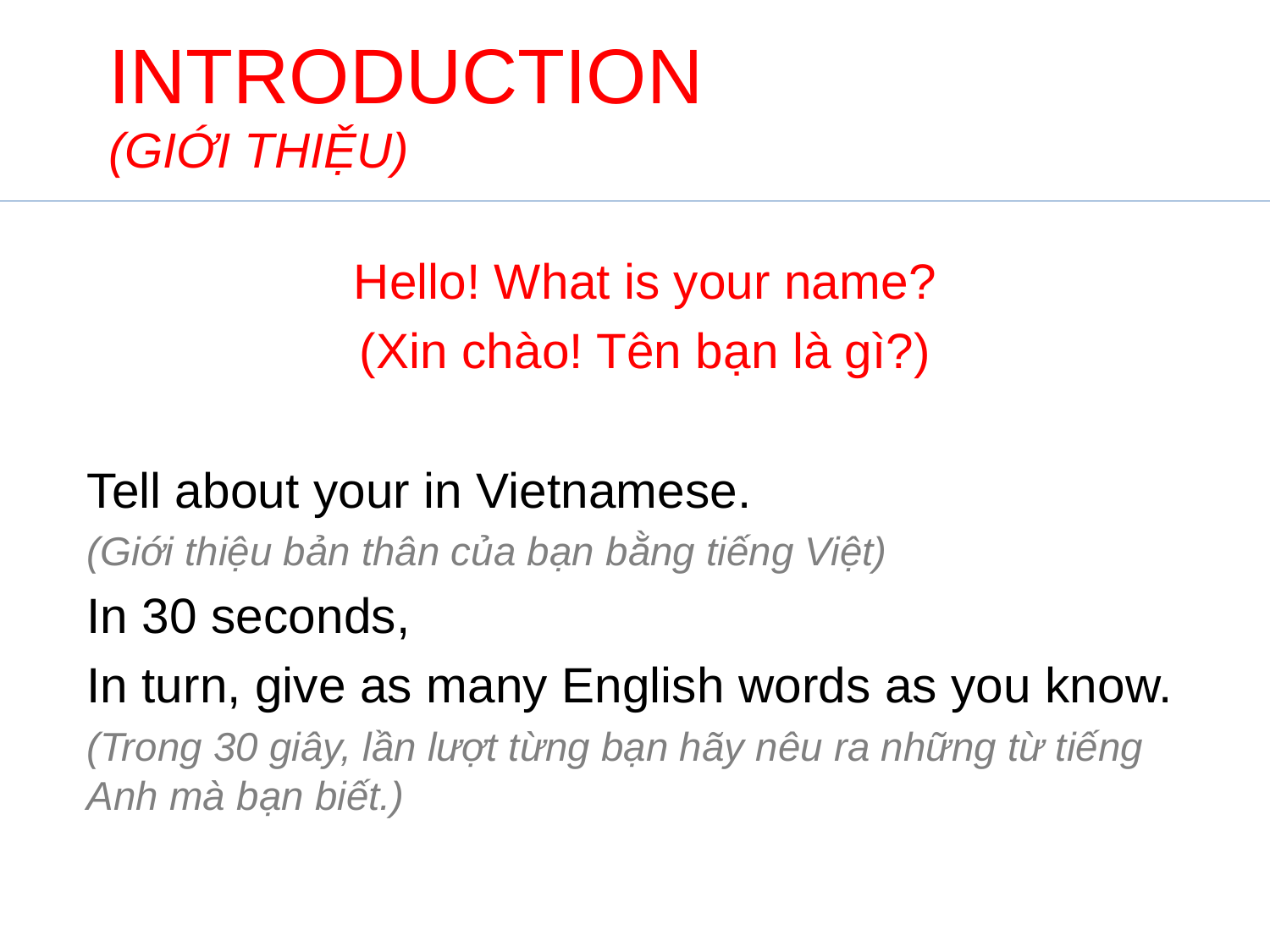

# INTRODUCTION (GIỚI THIỆU)
Hello! What is your name?
(Xin chào! Tên bạn là gì?)

Tell about your in Vietnamese.
(Giới thiệu bản thân của bạn bằng tiếng Việt)
In 30 seconds,
In turn, give as many English words as you know.
(Trong 30 giây, lần lượt từng bạn hãy nêu ra những từ tiếng Anh mà bạn biết.)